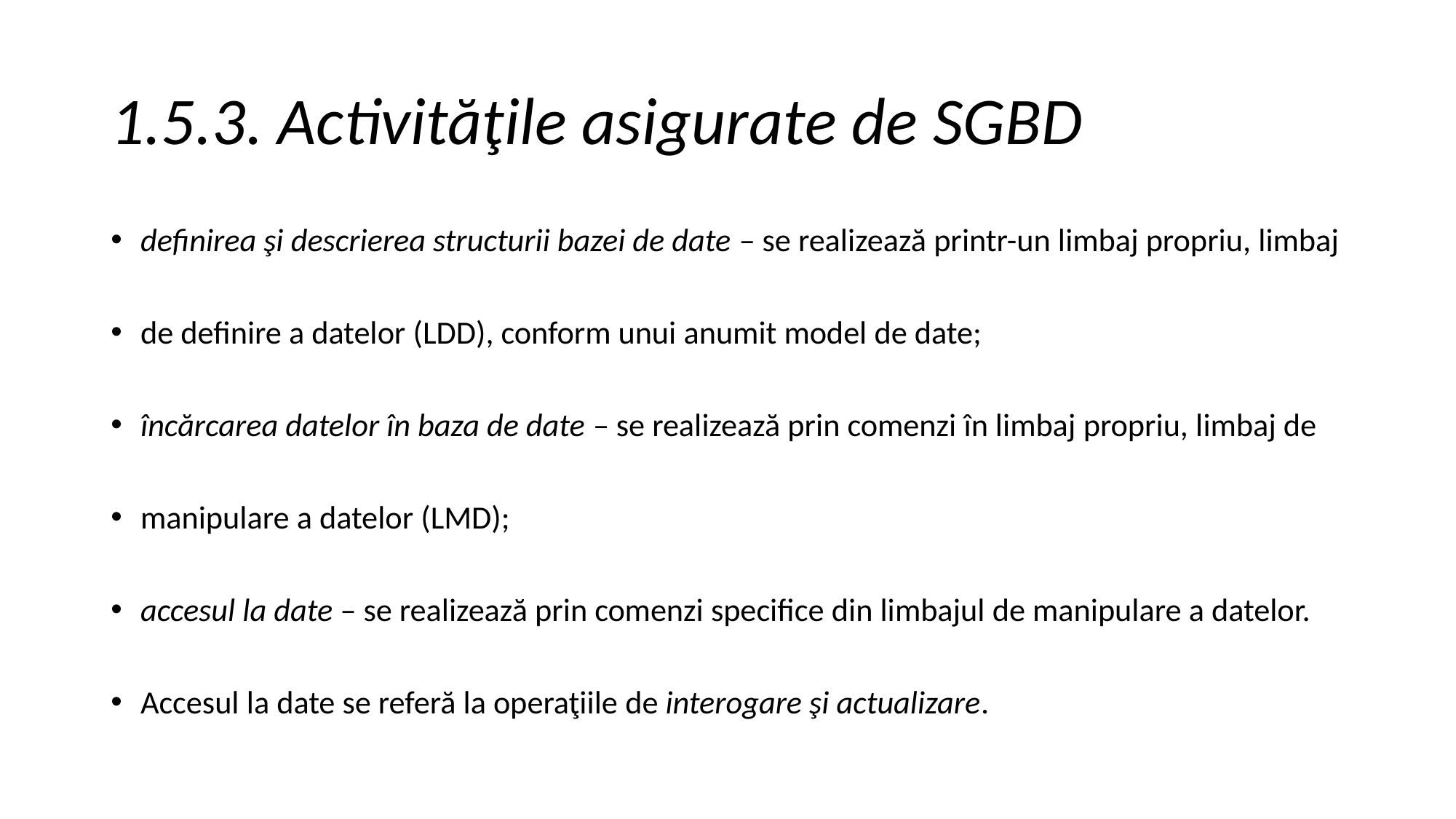

# 1.5.3. Activităţile asigurate de SGBD
definirea şi descrierea structurii bazei de date – se realizează printr-un limbaj propriu, limbaj

de definire a datelor (LDD), conform unui anumit model de date;

încărcarea datelor în baza de date – se realizează prin comenzi în limbaj propriu, limbaj de

manipulare a datelor (LMD);

accesul la date – se realizează prin comenzi specifice din limbajul de manipulare a datelor.

Accesul la date se referă la operaţiile de interogare şi actualizare.